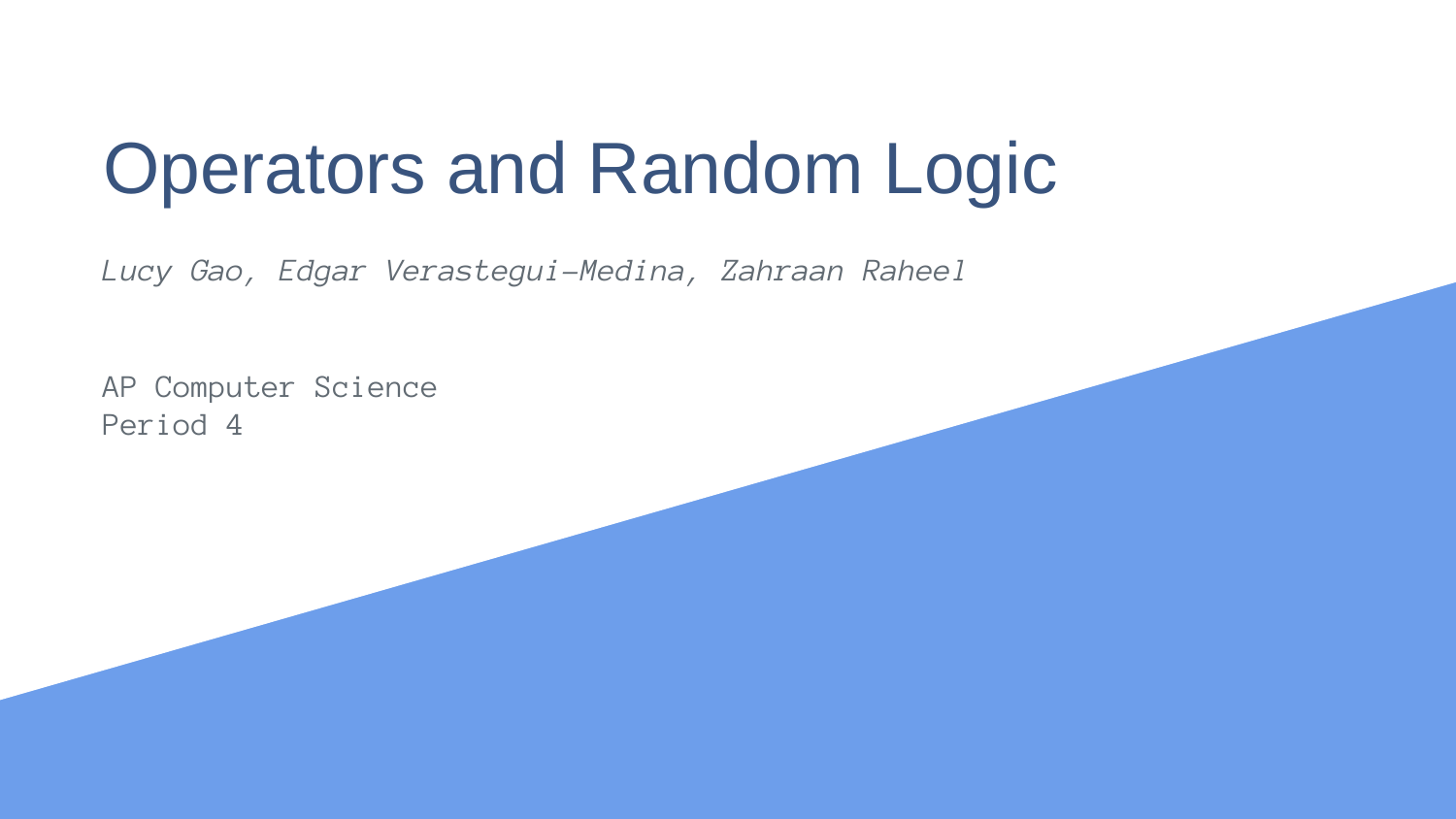

# Operators and Random Logic
Lucy Gao, Edgar Verastegui-Medina, Zahraan Raheel

AP Computer Science
Period 4